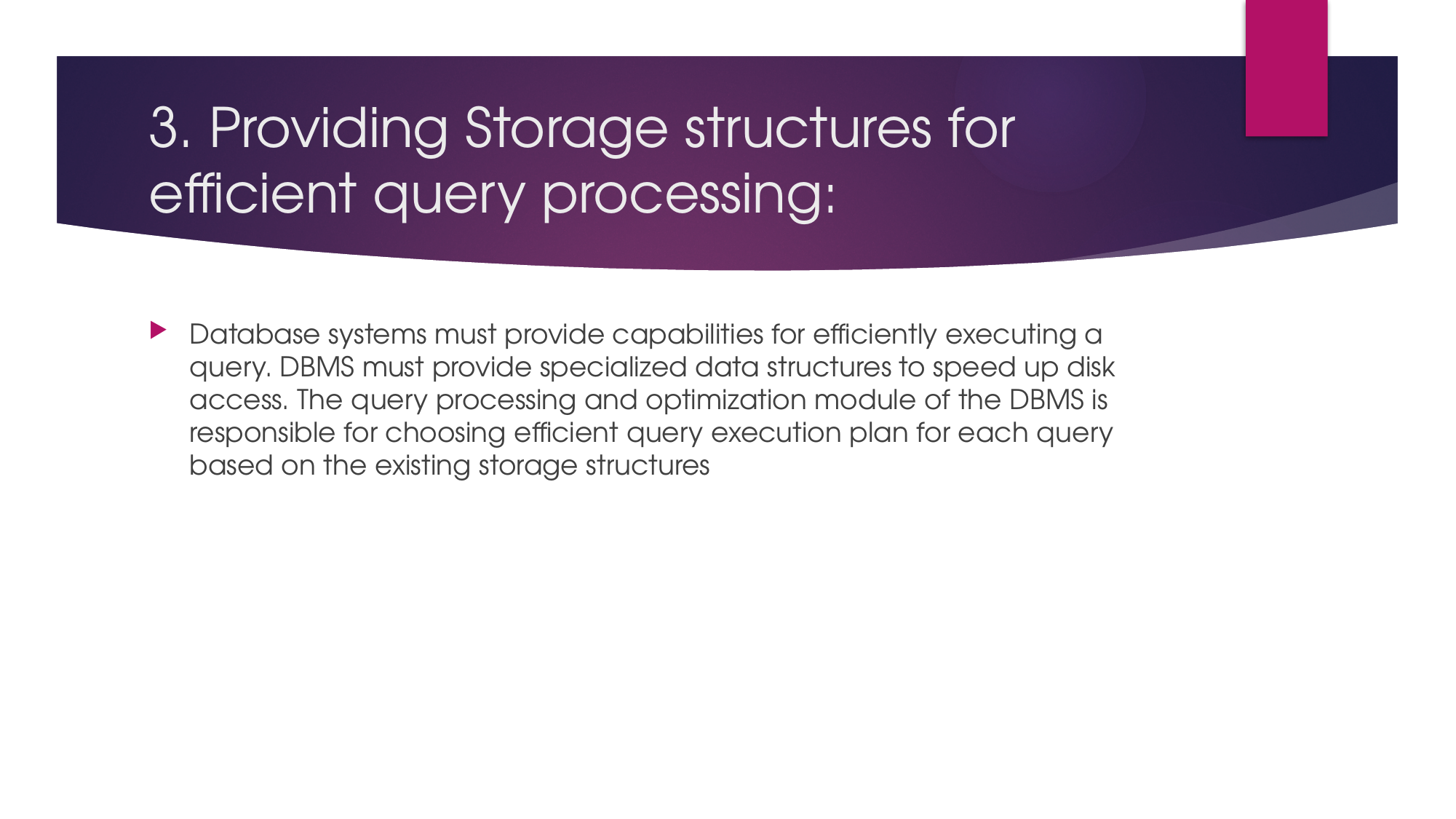

# 3. Providing Storage structures for efficient query processing:
Database systems must provide capabilities for efficiently executing a query. DBMS must provide specialized data structures to speed up disk access. The query processing and optimization module of the DBMS is responsible for choosing efficient query execution plan for each query based on the existing storage structures